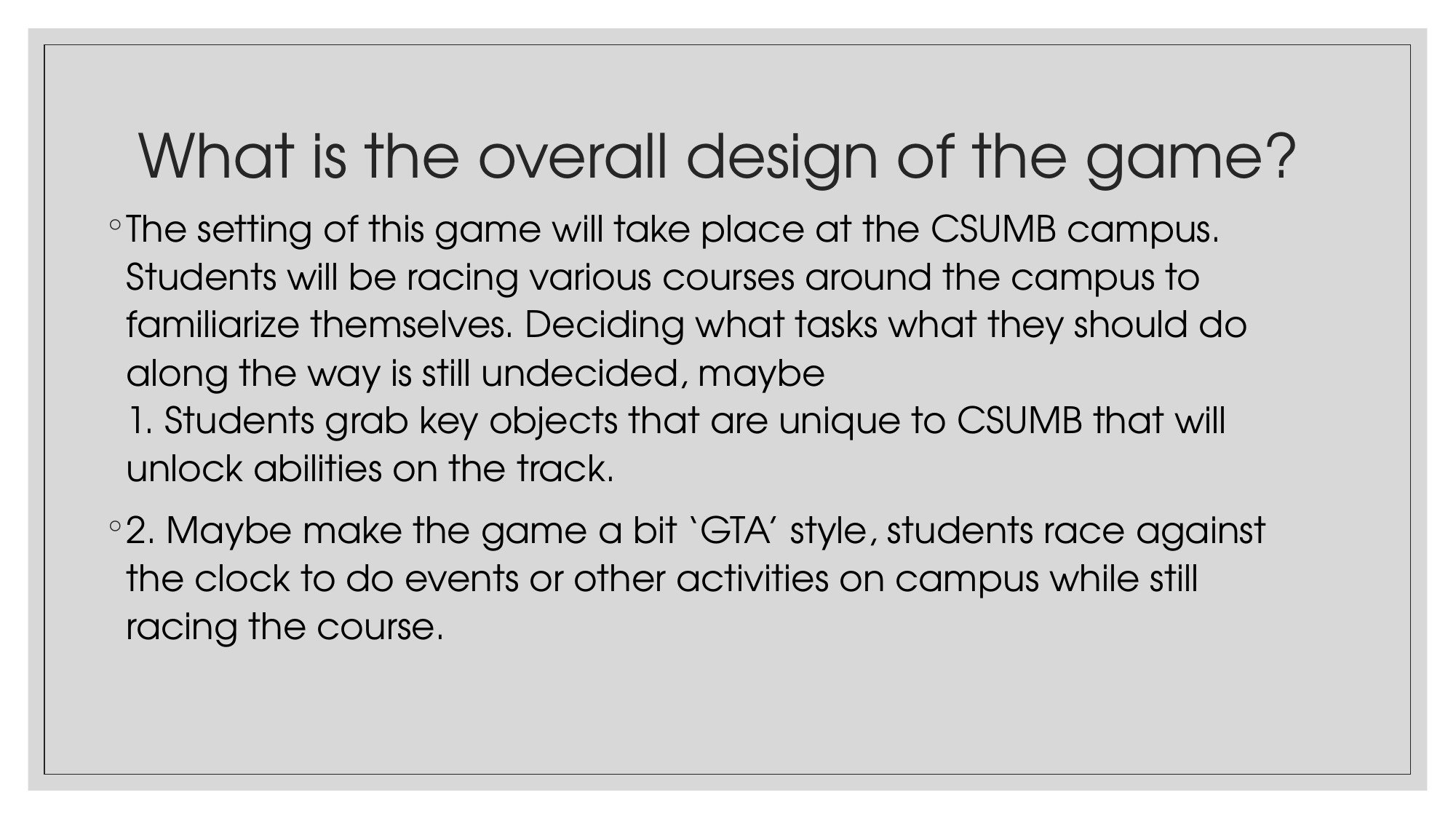

# What is the overall design of the game?
The setting of this game will take place at the CSUMB campus. Students will be racing various courses around the campus to familiarize themselves. Deciding what tasks what they should do along the way is still undecided, maybe
1. Students grab key objects that are unique to CSUMB that will unlock abilities on the track.
2. Maybe make the game a bit ‘GTA’ style, students race against the clock to do events or other activities on campus while still racing the course.